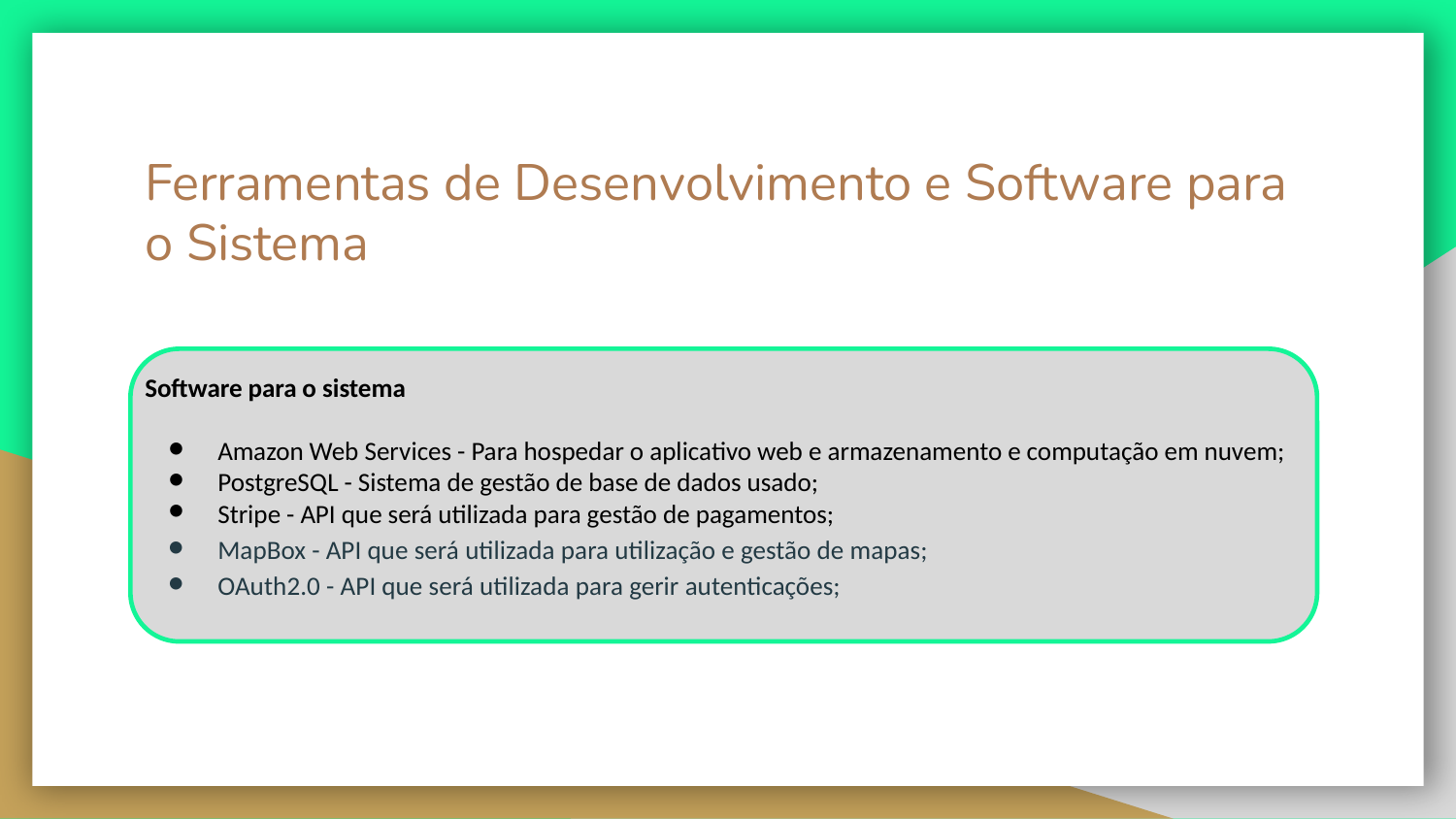

# Ferramentas de Desenvolvimento e Software para o Sistema

Software para o sistema

Amazon Web Services - Para hospedar o aplicativo web e armazenamento e computação em nuvem;
PostgreSQL - Sistema de gestão de base de dados usado;
Stripe - API que será utilizada para gestão de pagamentos;
MapBox - API que será utilizada para utilização e gestão de mapas;
OAuth2.0 - API que será utilizada para gerir autenticações;